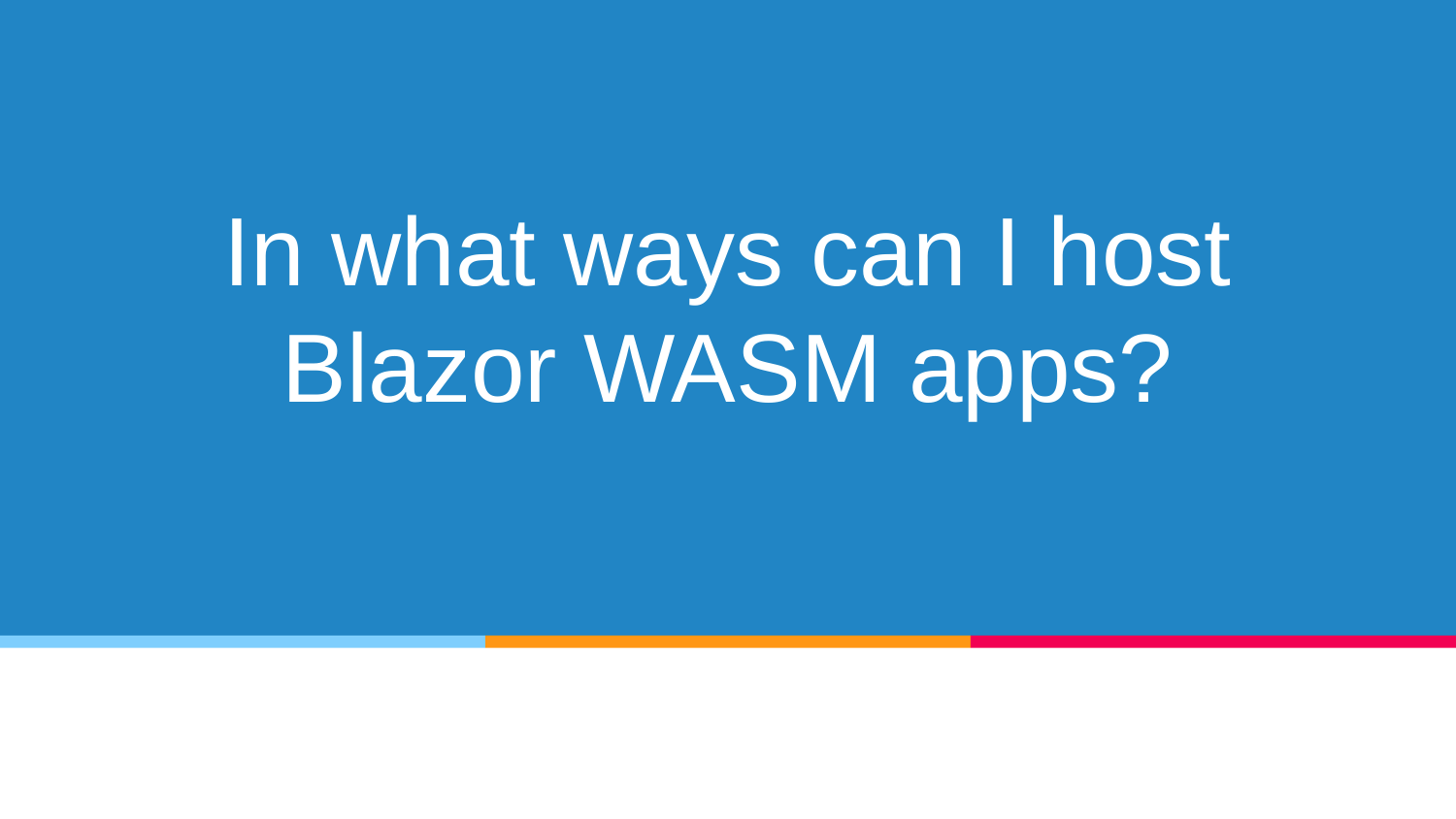

# In what ways can I host Blazor WASM apps?